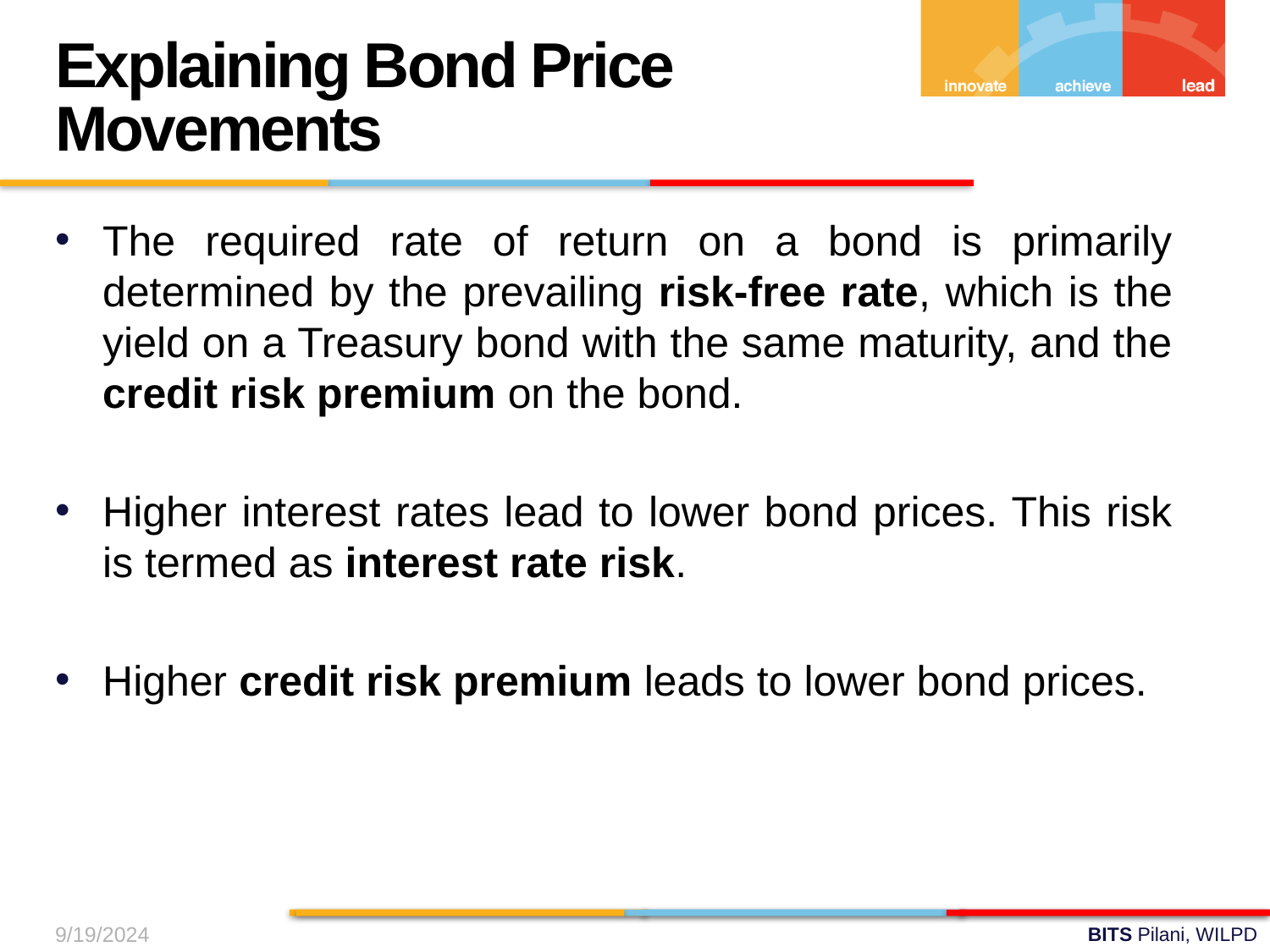

Explaining Bond Price Movements
The required rate of return on a bond is primarily determined by the prevailing risk-free rate, which is the yield on a Treasury bond with the same maturity, and the credit risk premium on the bond.

Higher interest rates lead to lower bond prices. This risk is termed as interest rate risk.

Higher credit risk premium leads to lower bond prices.
9/19/2024